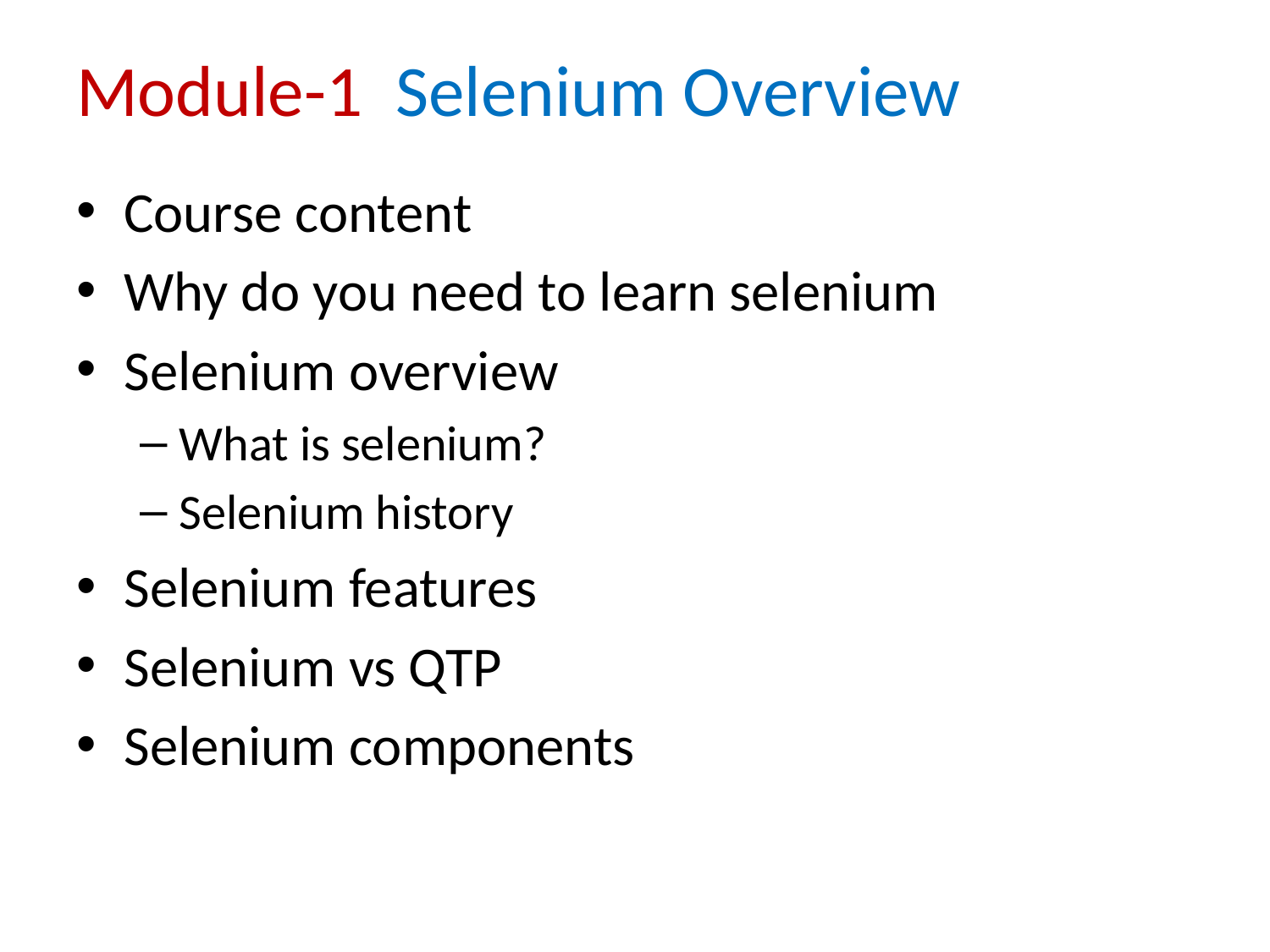

# Module-1  Selenium Overview
Course content
Why do you need to learn selenium
Selenium overview
What is selenium?
Selenium history
Selenium features
Selenium vs QTP
Selenium components